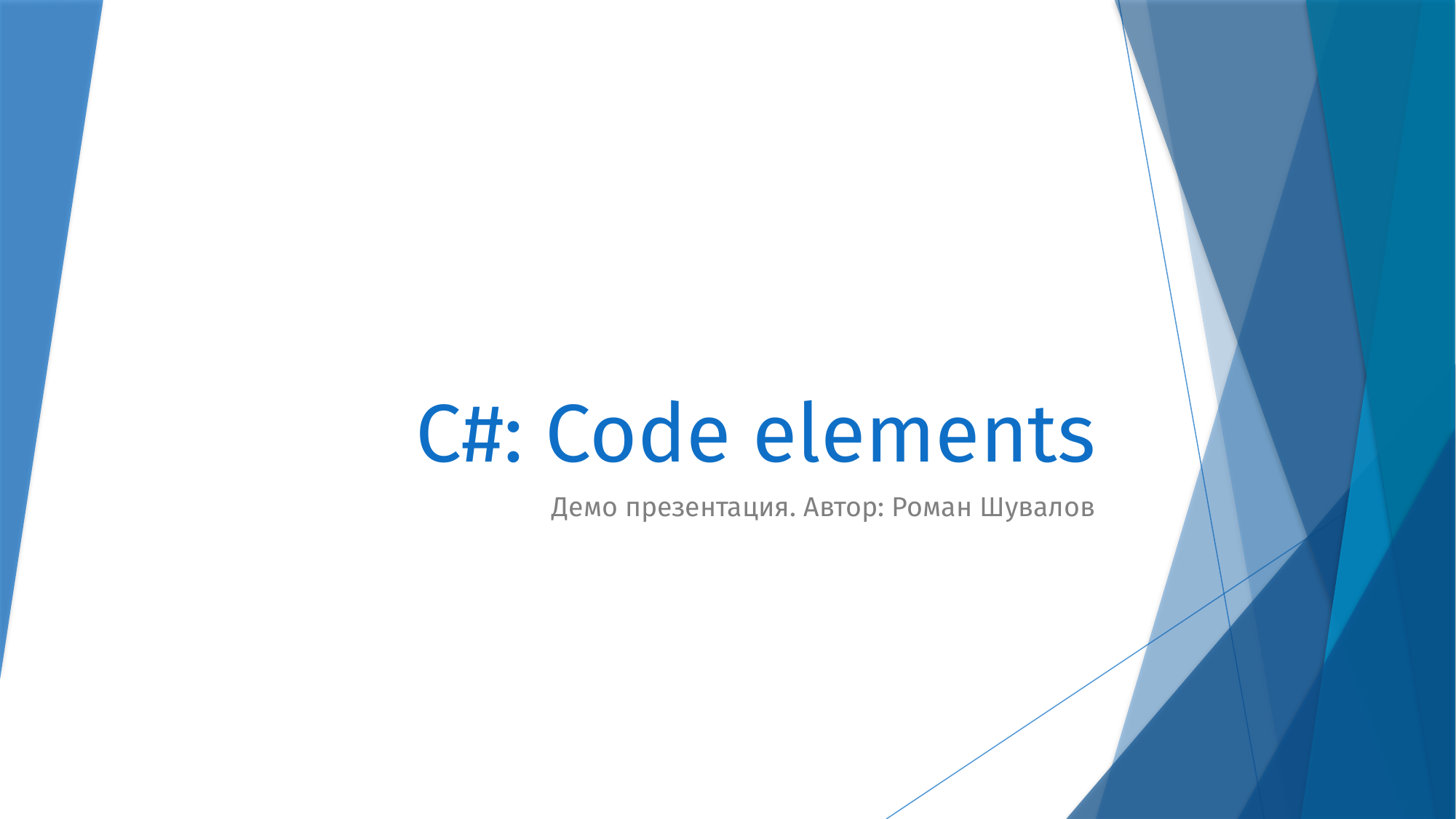

# C#: Code elements
Демо презентация. Автор: Роман Шувалов